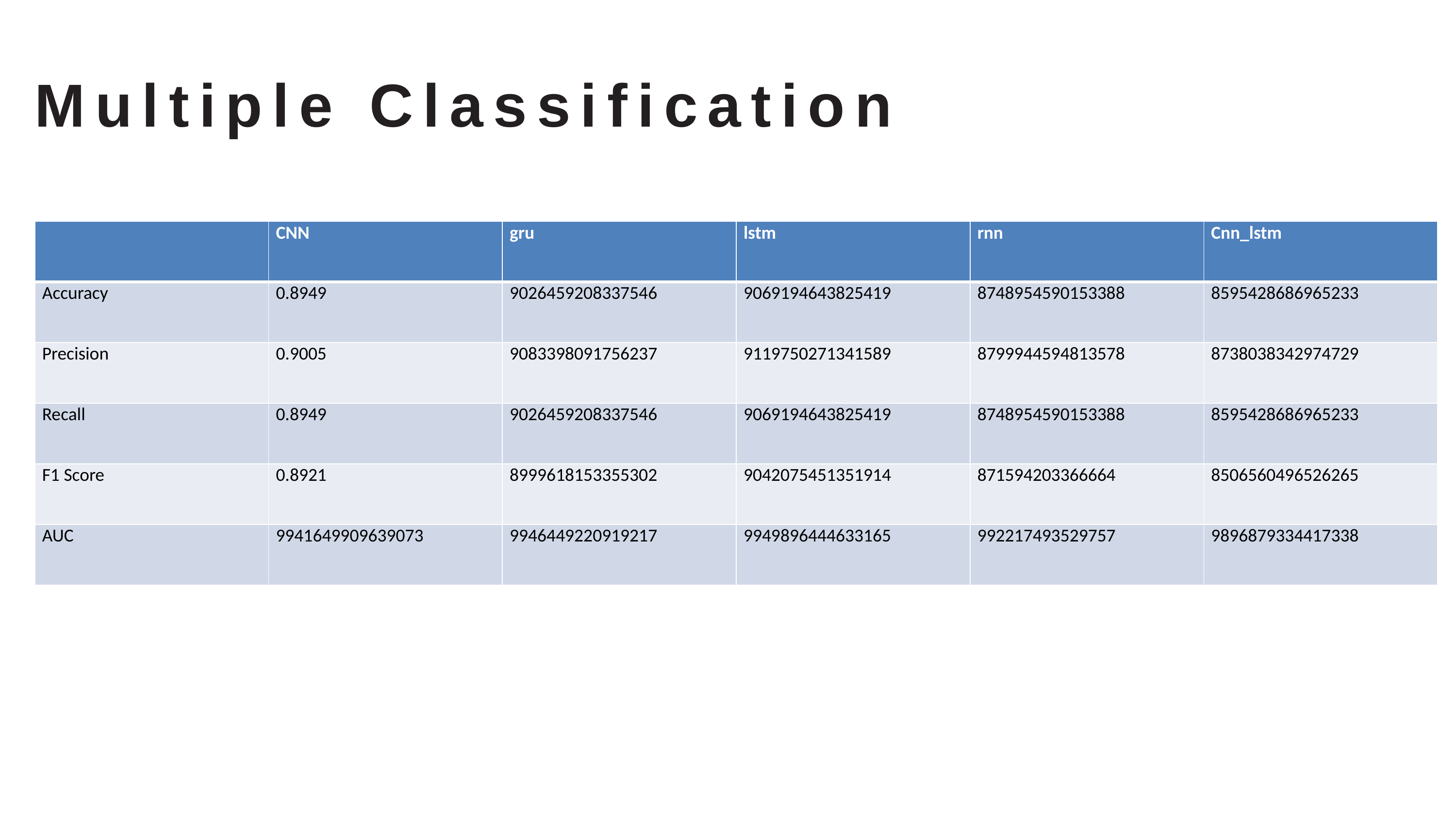

Multiple Classification
|  | CNN | gru | lstm | rnn | Cnn\_lstm |
| --- | --- | --- | --- | --- | --- |
| Accuracy | 0.8949 | 9026459208337546 | 9069194643825419 | 8748954590153388 | 8595428686965233 |
| Precision | 0.9005 | 9083398091756237 | 9119750271341589 | 8799944594813578 | 8738038342974729 |
| Recall | 0.8949 | 9026459208337546 | 9069194643825419 | 8748954590153388 | 8595428686965233 |
| F1 Score | 0.8921 | 8999618153355302 | 9042075451351914 | 871594203366664 | 8506560496526265 |
| AUC | 9941649909639073 | 9946449220919217 | 9949896444633165 | 992217493529757 | 9896879334417338 |